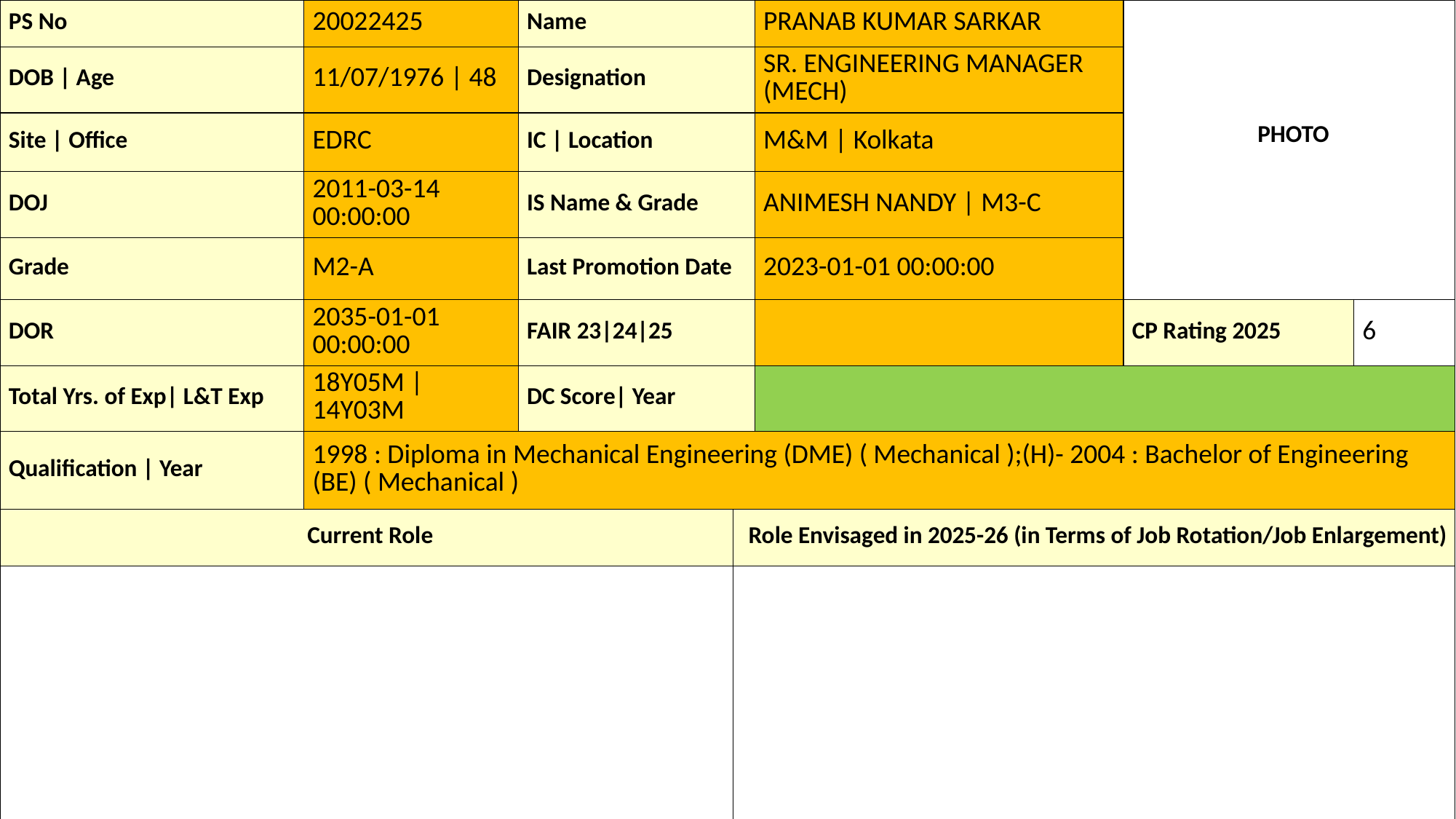

| PS No | 20022425 | Name |  | PRANAB KUMAR SARKAR | PHOTO |  |
| --- | --- | --- | --- | --- | --- | --- |
| DOB | Age | 11/07/1976 | 48 | Designation |  | SR. ENGINEERING MANAGER (MECH) |  |  |
| Site | Office | EDRC | IC | Location |  | M&M | Kolkata |  |  |
| DOJ | 2011-03-14 00:00:00 | IS Name & Grade |  | ANIMESH NANDY | M3-C |  |  |
| Grade | M2-A | Last Promotion Date |  | 2023-01-01 00:00:00 |  |  |
| DOR | 2035-01-01 00:00:00 | FAIR 23|24|25 |  |  | CP Rating 2025 | 6 |
| Total Yrs. of Exp| L&T Exp | 18Y05M | 14Y03M | DC Score| Year |  |  |  |  |
| Qualification | Year | 1998 : Diploma in Mechanical Engineering (DME) ( Mechanical );(H)- 2004 : Bachelor of Engineering (BE) ( Mechanical ) |  |  |  |  |  |
| Current Role |  |  | Role Envisaged in 2025-26 (in Terms of Job Rotation/Job Enlargement) |  |  |  |
|  |  |  |  |  |  |  |